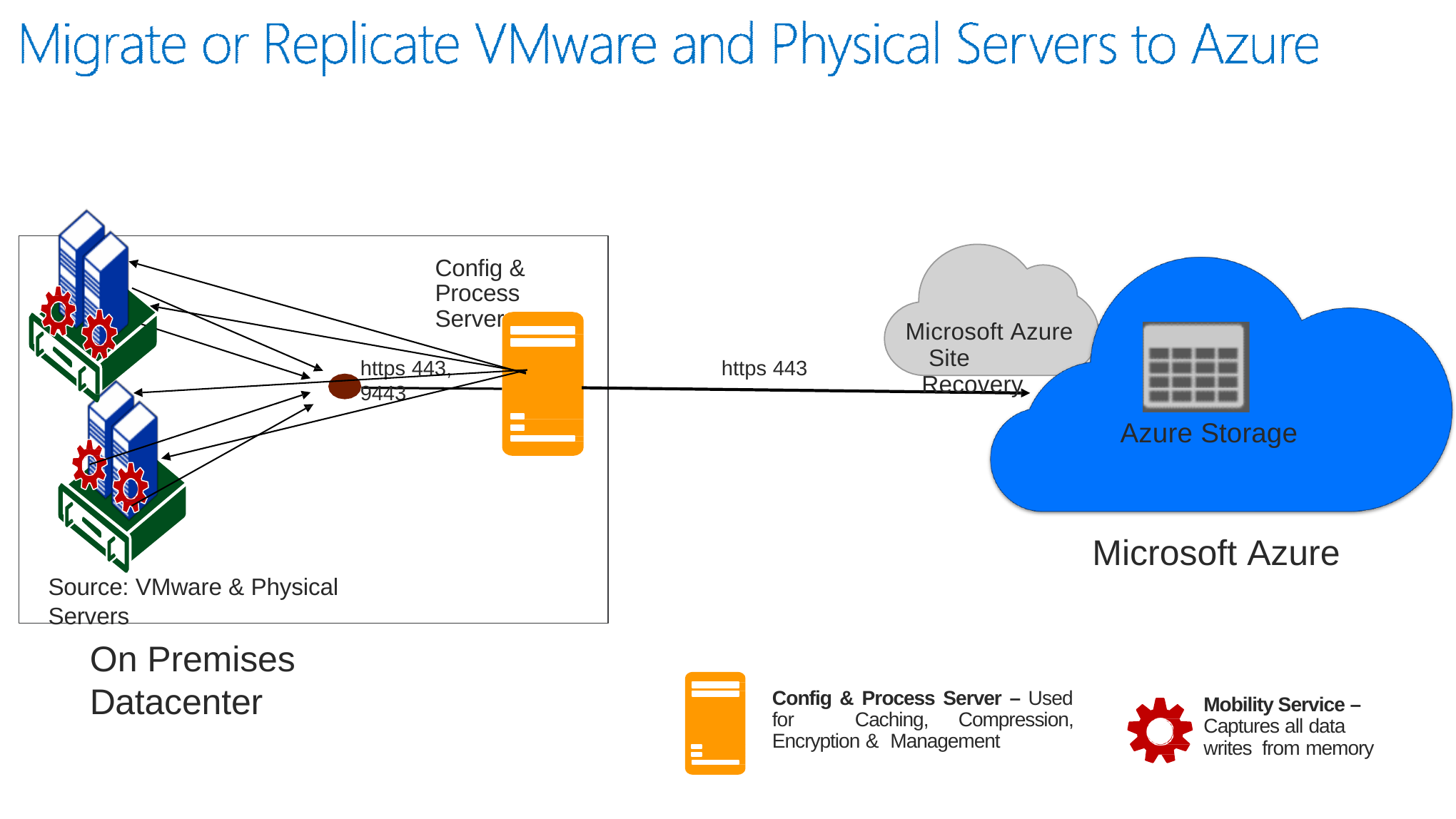

Config &  Process Server

Microsoft Azure  Site Recovery

https 443
https 443, 9443

Azure Storage

Microsoft Azure

Source: VMware & Physical Servers
On Premises Datacenter

Config & Process Server – Used for  Caching, Compression, Encryption &  Management
Mobility Service –  Captures all data writes  from memory